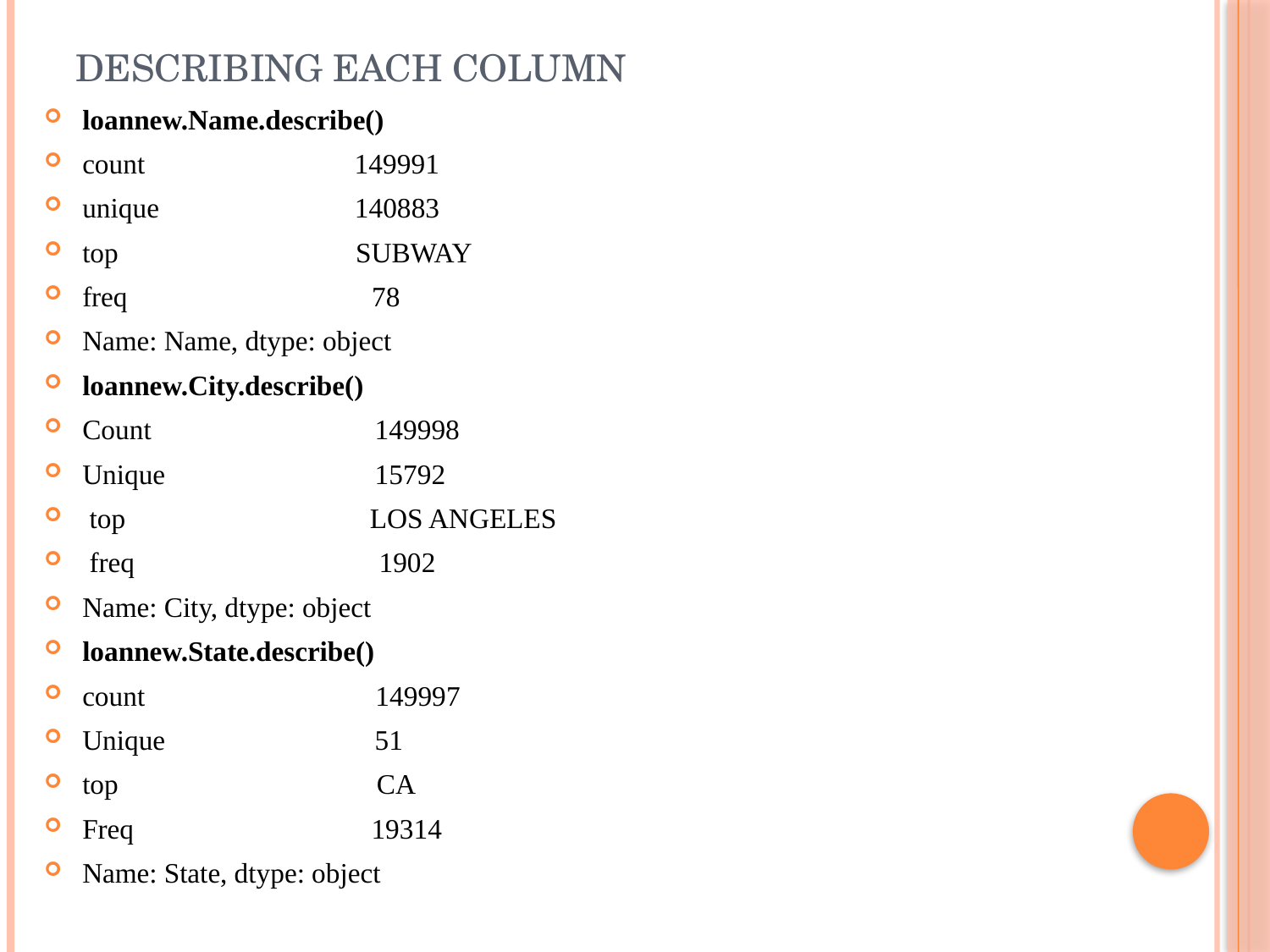

# Describing each column
loannew.Name.describe()
count                              149991
unique                            140883
top                                  SUBWAY
freq                                   78
Name: Name, dtype: object
loannew.City.describe()
Count                                149998
Unique                              15792
 top                                   LOS ANGELES
 freq                                   1902
Name: City, dtype: object
loannew.State.describe()
count                                 149997
Unique                              51
top                                     CA
Freq                                  19314
Name: State, dtype: object